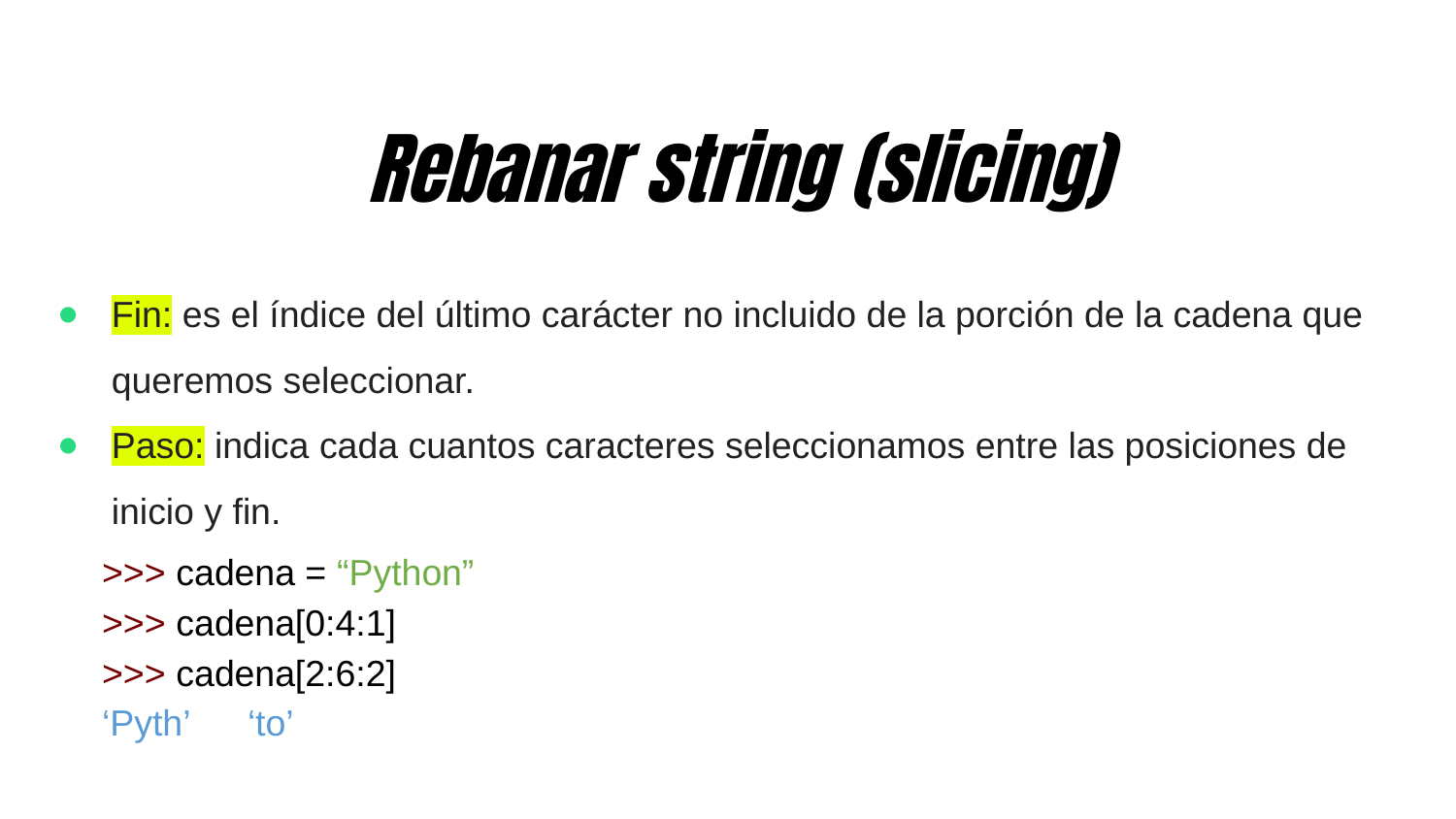

Rebanar string (slicing)
Fin: es el índice del último carácter no incluido de la porción de la cadena que queremos seleccionar.
Paso: indica cada cuantos caracteres seleccionamos entre las posiciones de inicio y fin.
>>> cadena = “Python”
>>> cadena[0:4:1]
>>> cadena[2:6:2]
‘Pyth’ 	‘to’